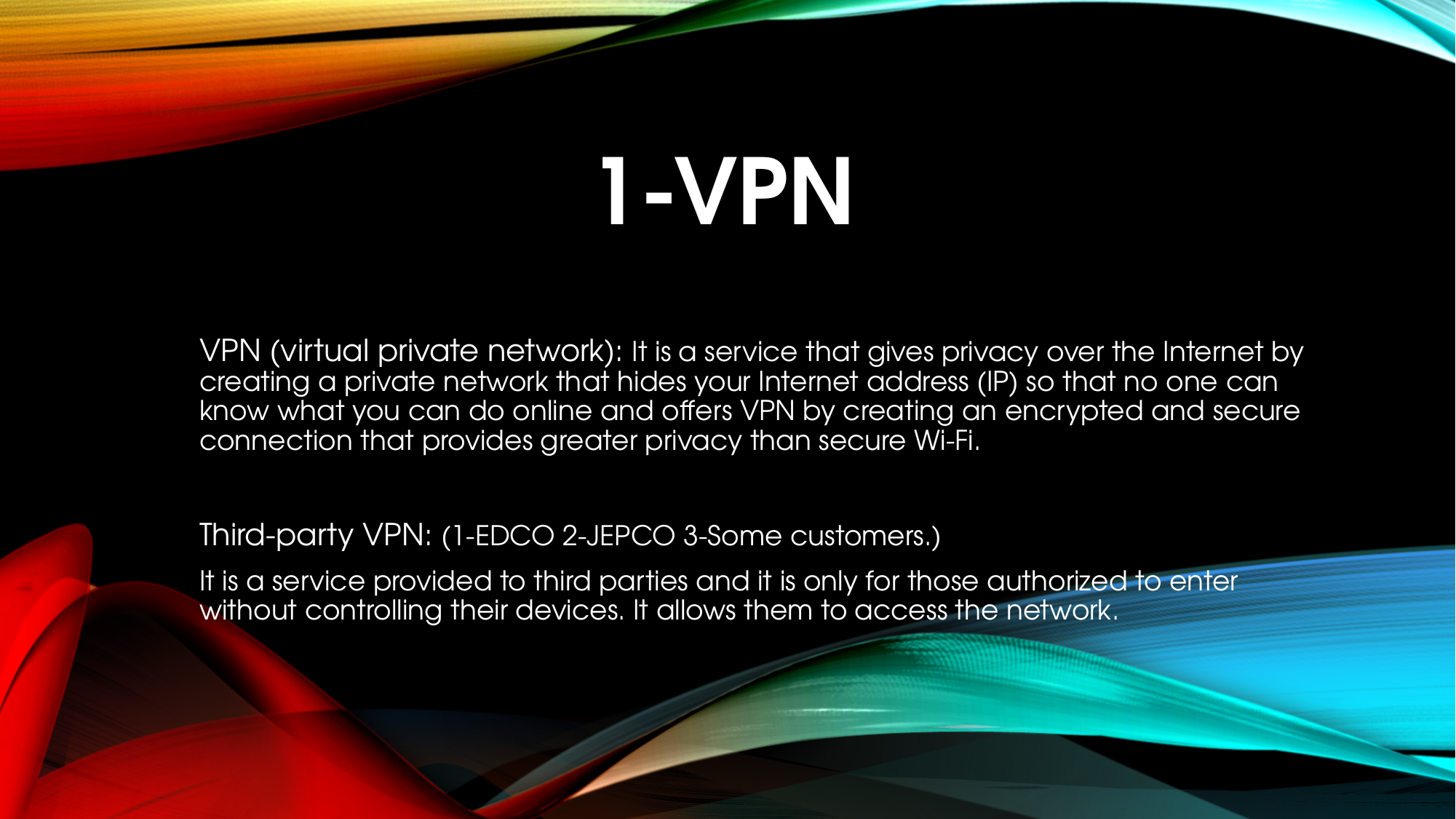

# 1-VPN
VPN (virtual private network): It is a service that gives privacy over the Internet by creating a private network that hides your Internet address (IP) so that no one can know what you can do online and offers VPN by creating an encrypted and secure connection that provides greater privacy than secure Wi-Fi.

Third-party VPN: (1-EDCO 2-JEPCO 3-Some customers.)
It is a service provided to third parties and it is only for those authorized to enter without controlling their devices. It allows them to access the network.